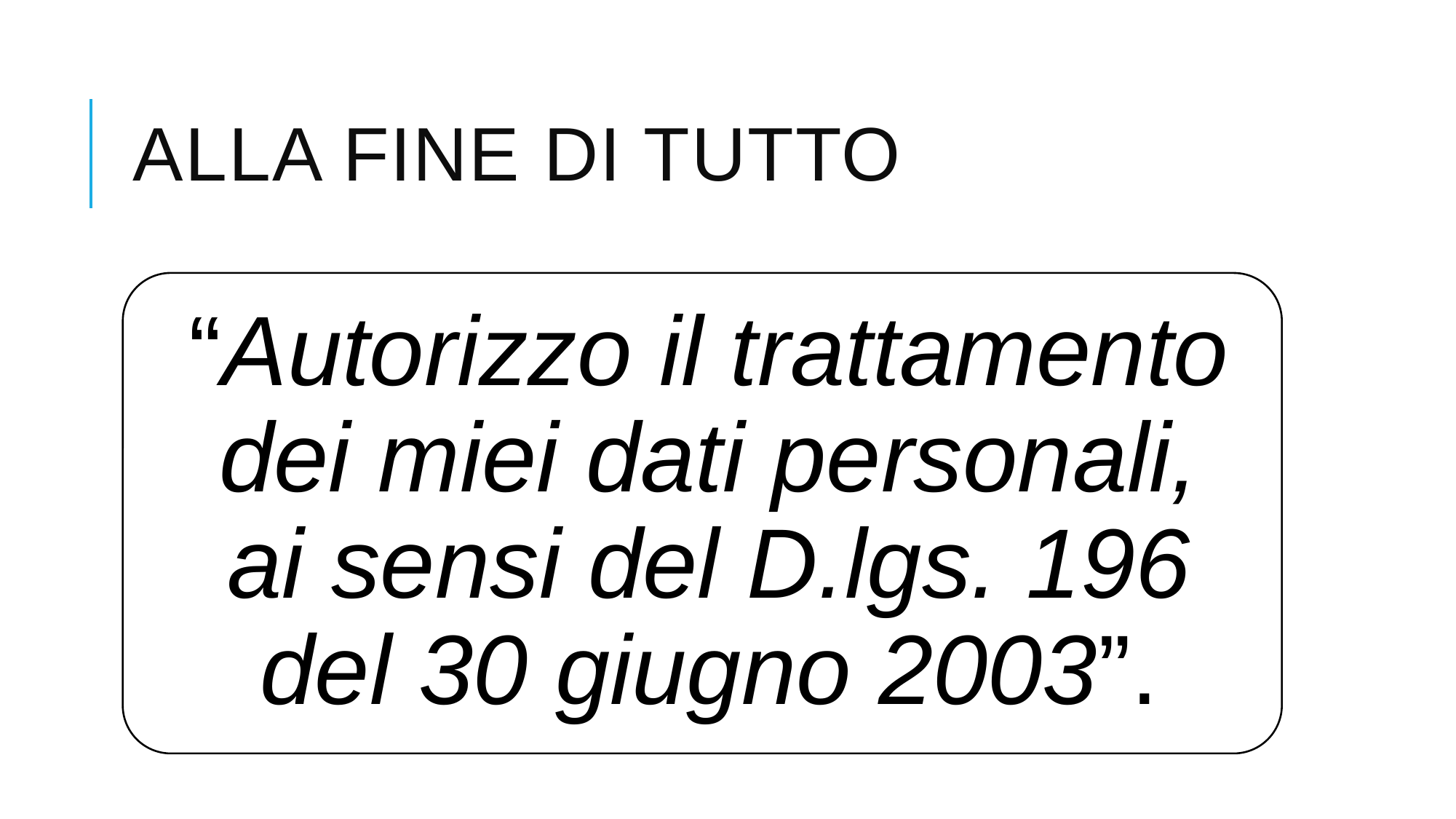

# Alla fine di tutto
“Autorizzo il trattamento dei miei dati personali, ai sensi del D.lgs. 196 del 30 giugno 2003”.